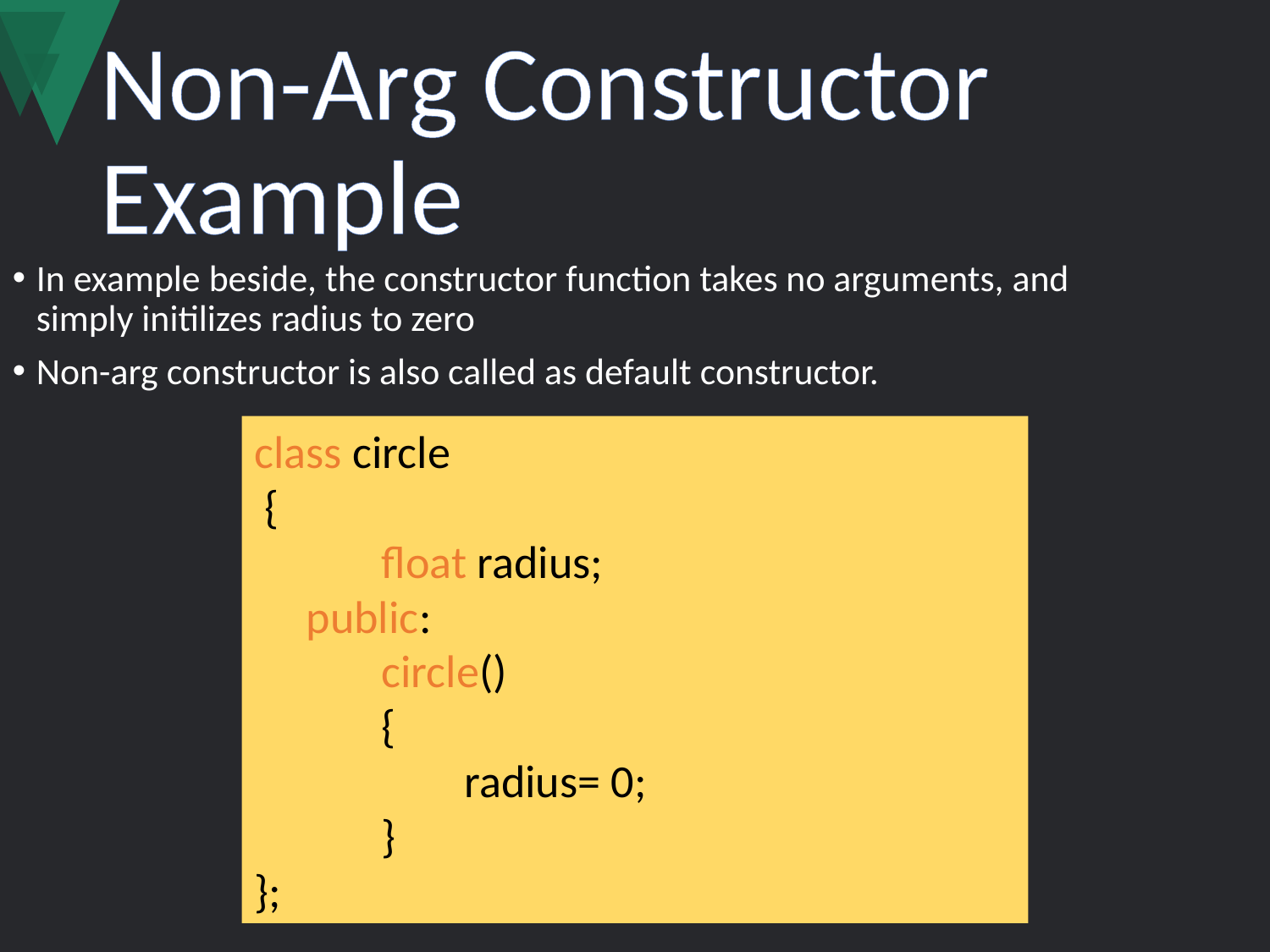

# Non-Arg Constructor Example
In example beside, the constructor function takes no arguments, and simply initilizes radius to zero
Non-arg constructor is also called as default constructor.
class circle
 {
	float radius;
     public:
	circle()
	{
	        radius= 0;
	}
};